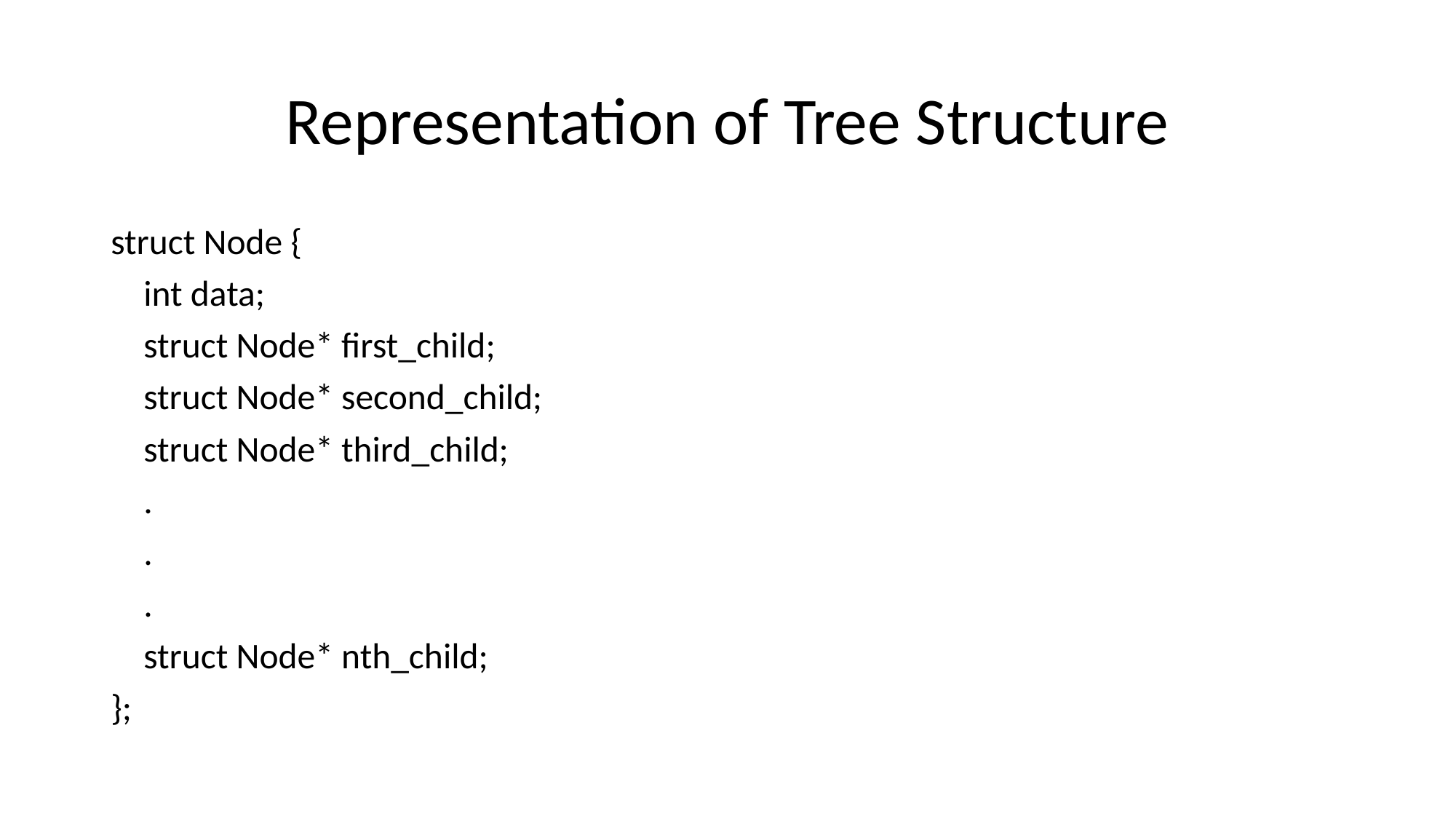

# Representation of Tree Structure
struct Node {
    int data;
    struct Node* first_child;
    struct Node* second_child;
    struct Node* third_child;
    .
    .
    .
    struct Node* nth_child;
};